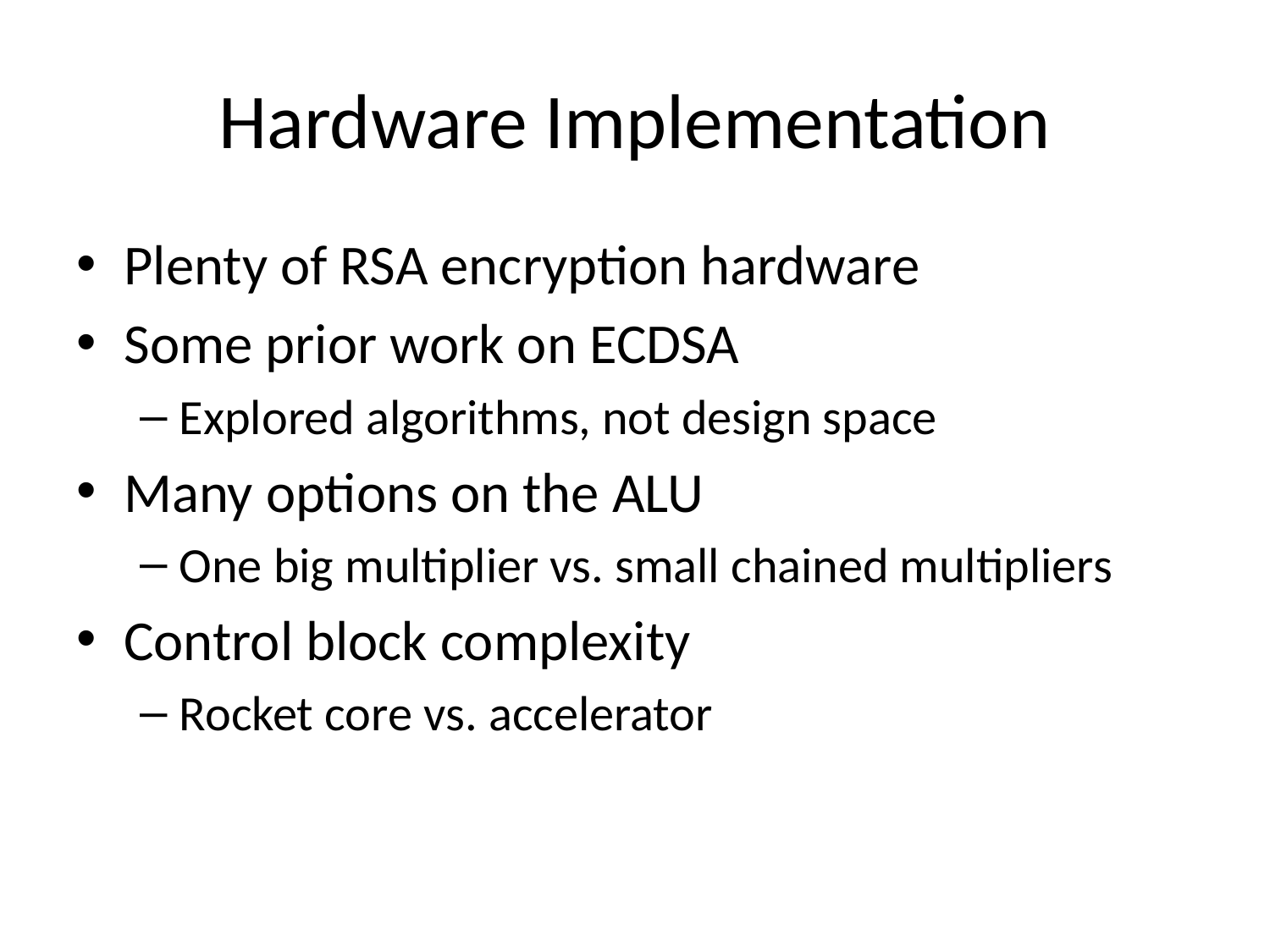

# Hardware Implementation
Plenty of RSA encryption hardware
Some prior work on ECDSA
Explored algorithms, not design space
Many options on the ALU
One big multiplier vs. small chained multipliers
Control block complexity
Rocket core vs. accelerator